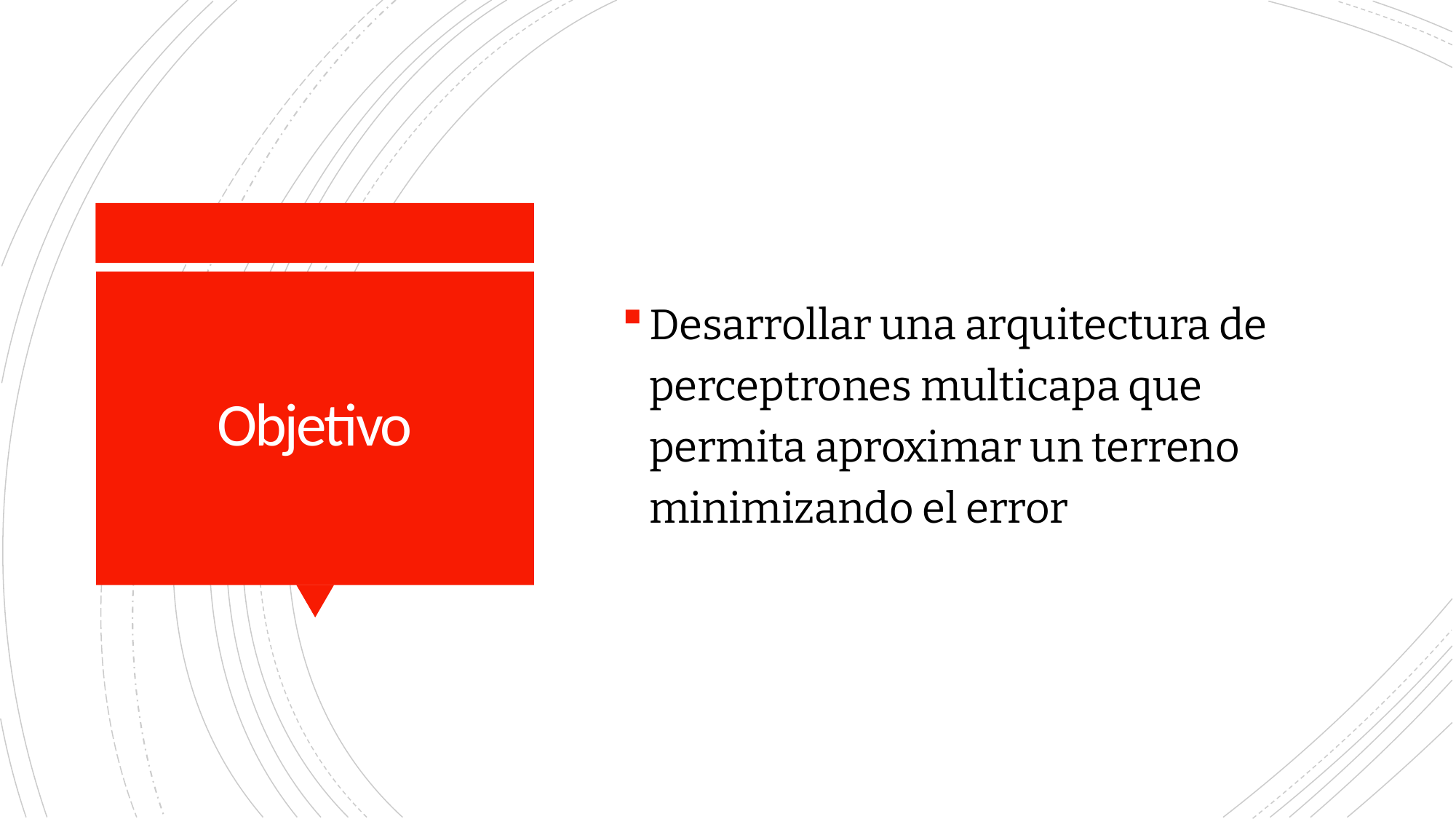

Desarrollar una arquitectura de perceptrones multicapa que permita aproximar un terreno minimizando el error
# Objetivo